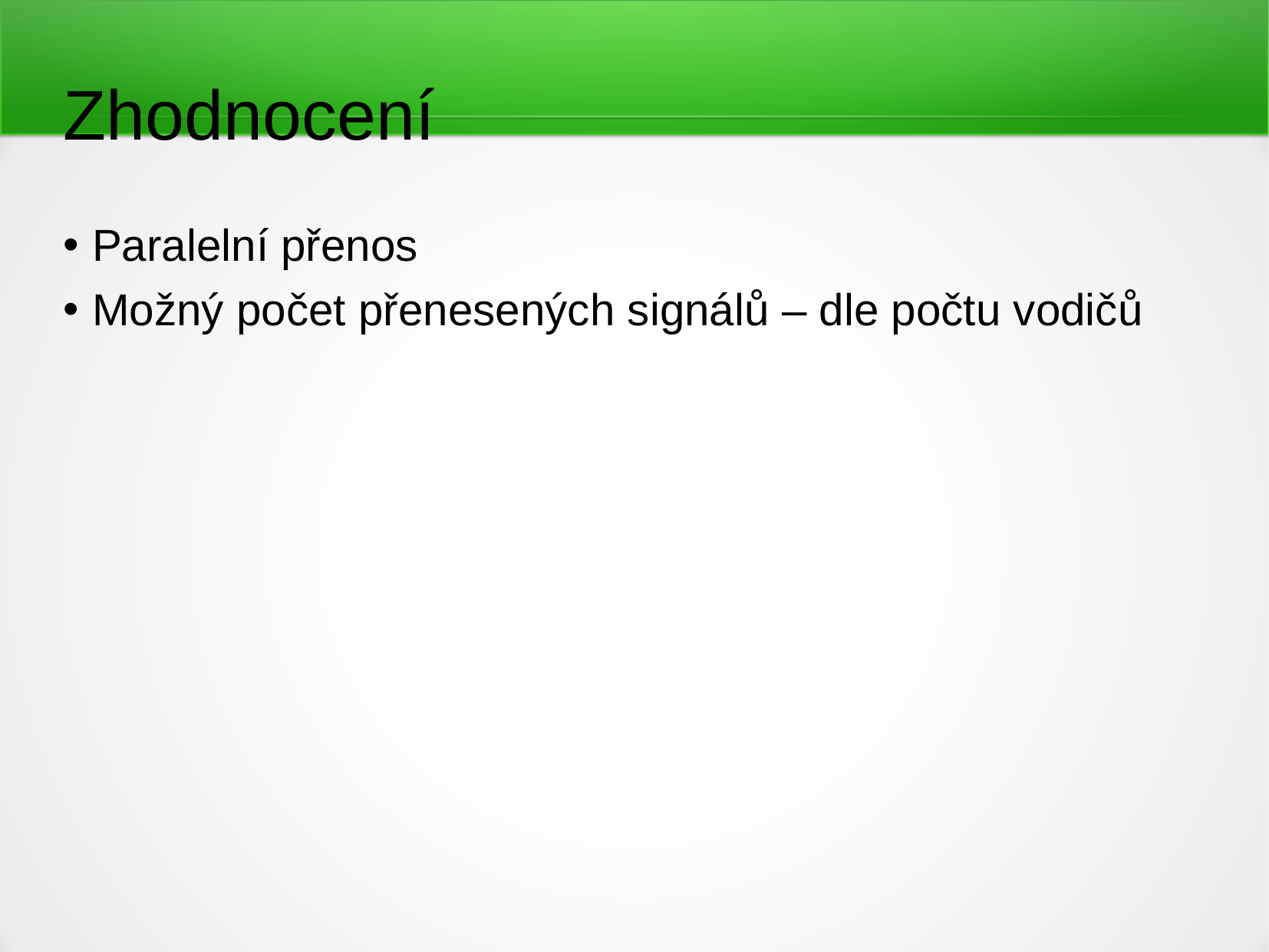

# Zhodnocení
Paralelní přenos
Možný počet přenesených signálů – dle počtu vodičů